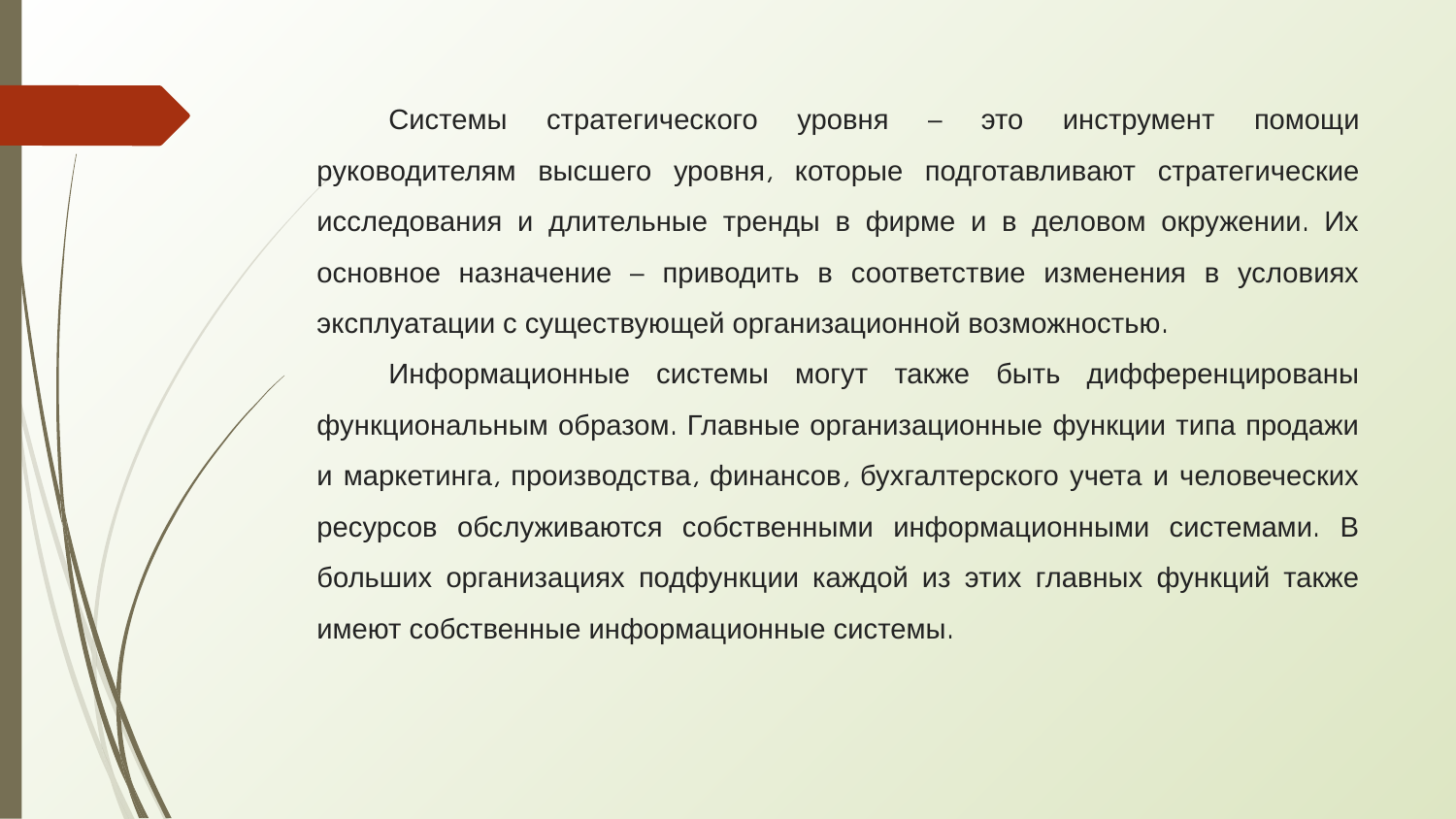

Системы стратегического уровня – это инструмент помощи руководителям высшего уровня, которые подготавливают стратегические исследования и длительные тренды в фирме и в деловом окружении. Их основное назначение – приводить в соответствие изменения в условиях эксплуатации с существующей организационной возможностью.
Информационные системы могут также быть дифференцированы функциональным образом. Главные организационные функции типа продажи и маркетинга, производства, финансов, бухгалтерского учета и человеческих ресурсов обслуживаются собственными информационными системами. В больших организациях подфункции каждой из этих главных функций также имеют собственные информационные системы.